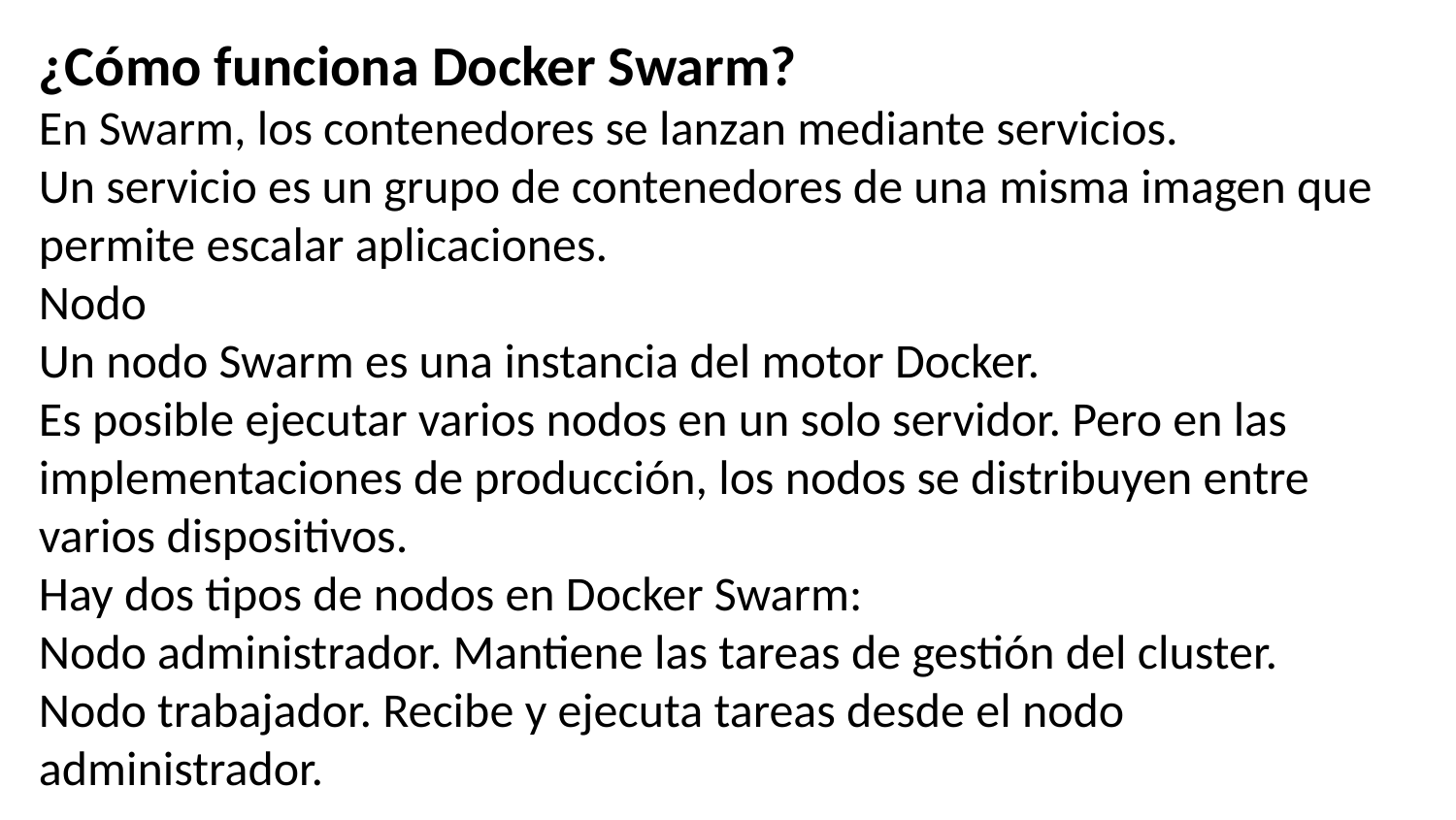

¿Cómo funciona Docker Swarm?
En Swarm, los contenedores se lanzan mediante servicios.
Un servicio es un grupo de contenedores de una misma imagen que permite escalar aplicaciones.
Nodo
Un nodo Swarm es una instancia del motor Docker.
Es posible ejecutar varios nodos en un solo servidor. Pero en las implementaciones de producción, los nodos se distribuyen entre varios dispositivos.
Hay dos tipos de nodos en Docker Swarm:
Nodo administrador. Mantiene las tareas de gestión del cluster.
Nodo trabajador. Recibe y ejecuta tareas desde el nodo administrador.